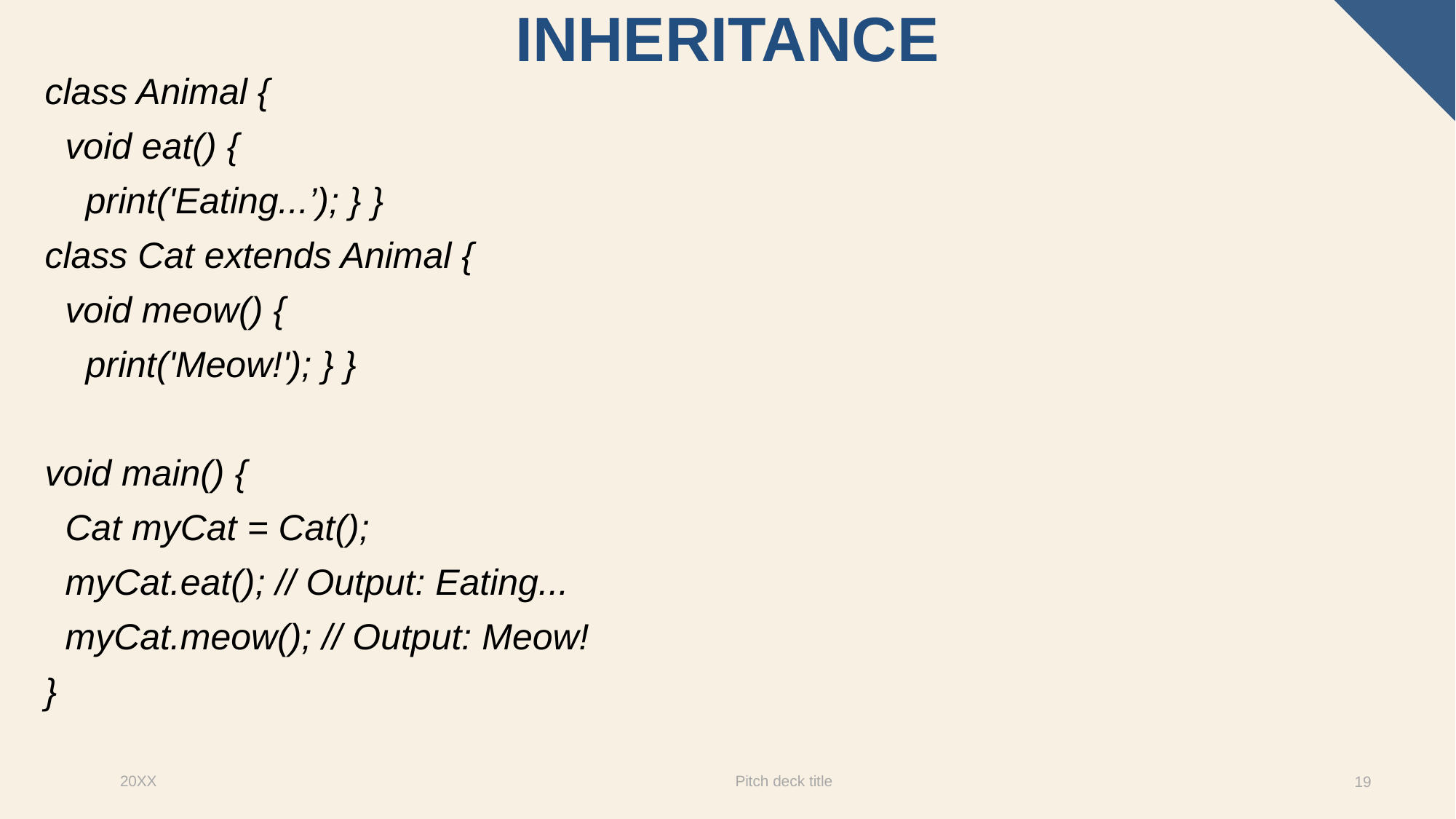

# Inheritance
class Animal {
  void eat() {
    print('Eating...’); } }
class Cat extends Animal {
  void meow() {
    print('Meow!'); } }

void main() {
  Cat myCat = Cat();
  myCat.eat(); // Output: Eating...
  myCat.meow(); // Output: Meow!
}
Pitch deck title
20XX
19